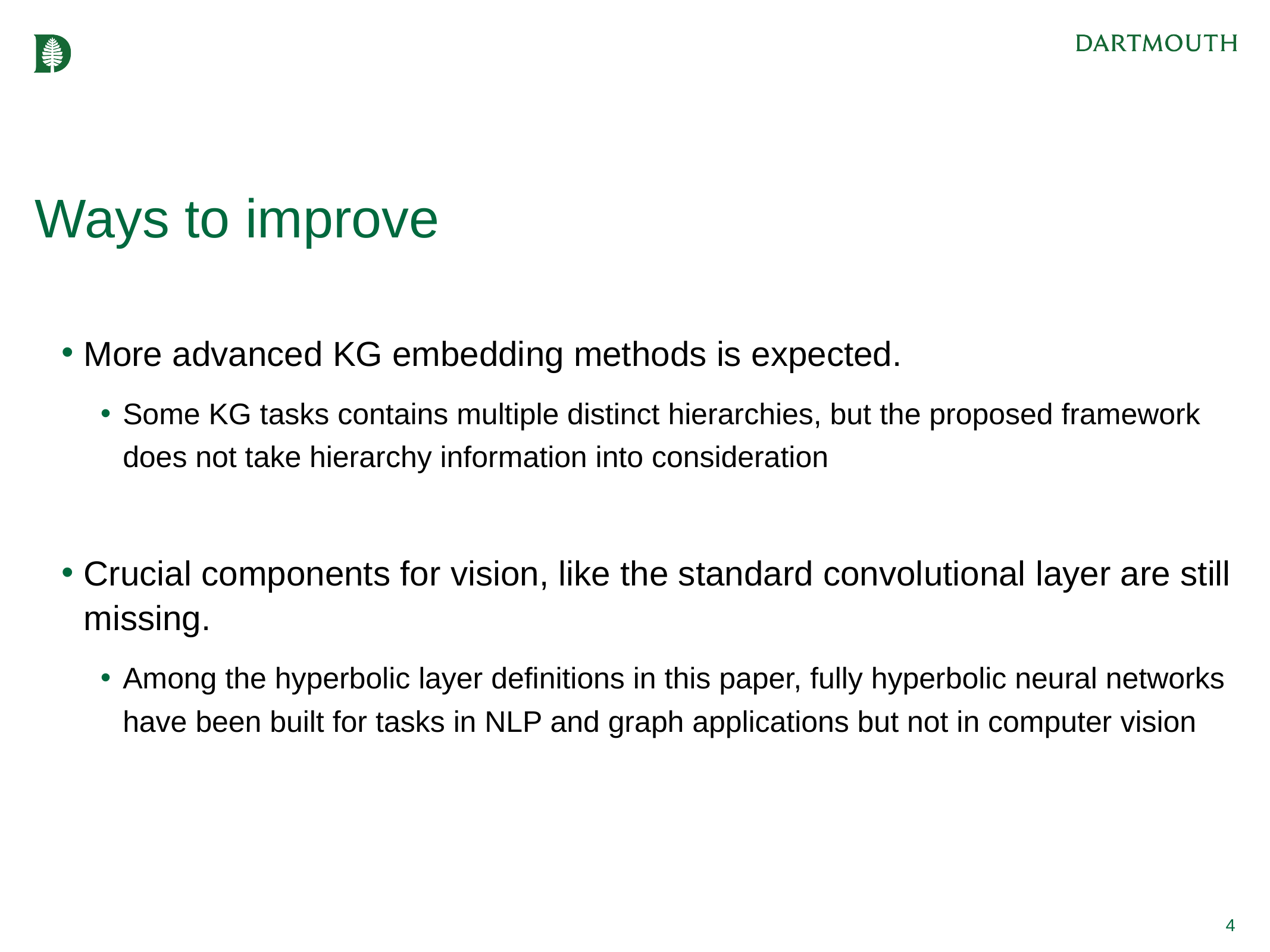

# Ways to improve
More advanced KG embedding methods is expected.
Some KG tasks contains multiple distinct hierarchies, but the proposed framework does not take hierarchy information into consideration

Crucial components for vision, like the standard convolutional layer are still missing.
Among the hyperbolic layer definitions in this paper, fully hyperbolic neural networks have been built for tasks in NLP and graph applications but not in computer vision

4